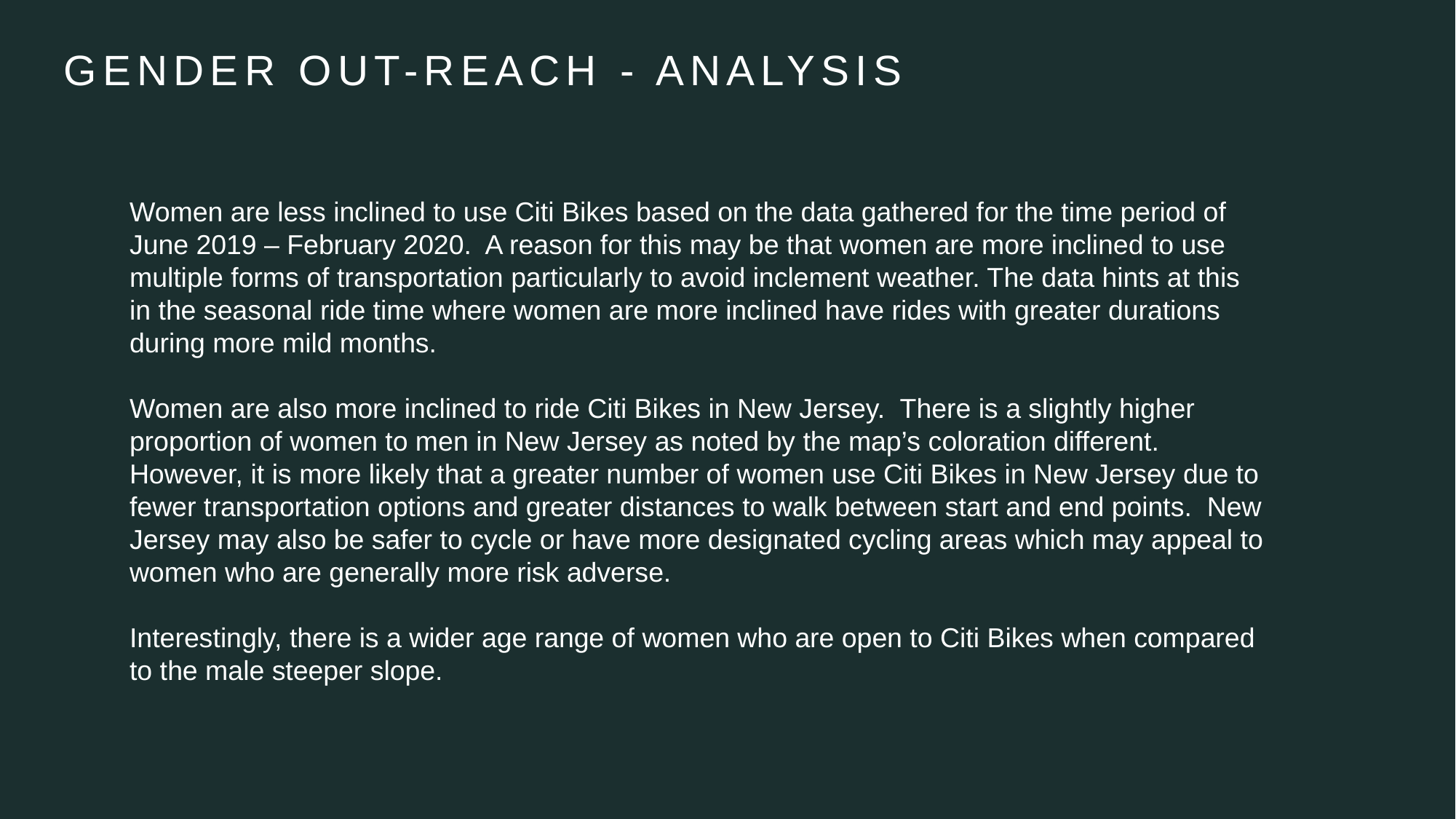

# Gender Out-reach - Analysis
Women are less inclined to use Citi Bikes based on the data gathered for the time period of June 2019 – February 2020.  A reason for this may be that women are more inclined to use multiple forms of transportation particularly to avoid inclement weather. The data hints at this in the seasonal ride time where women are more inclined have rides with greater durations during more mild months.

Women are also more inclined to ride Citi Bikes in New Jersey.  There is a slightly higher proportion of women to men in New Jersey as noted by the map’s coloration different.  However, it is more likely that a greater number of women use Citi Bikes in New Jersey due to fewer transportation options and greater distances to walk between start and end points.  New Jersey may also be safer to cycle or have more designated cycling areas which may appeal to women who are generally more risk adverse.

Interestingly, there is a wider age range of women who are open to Citi Bikes when compared to the male steeper slope.